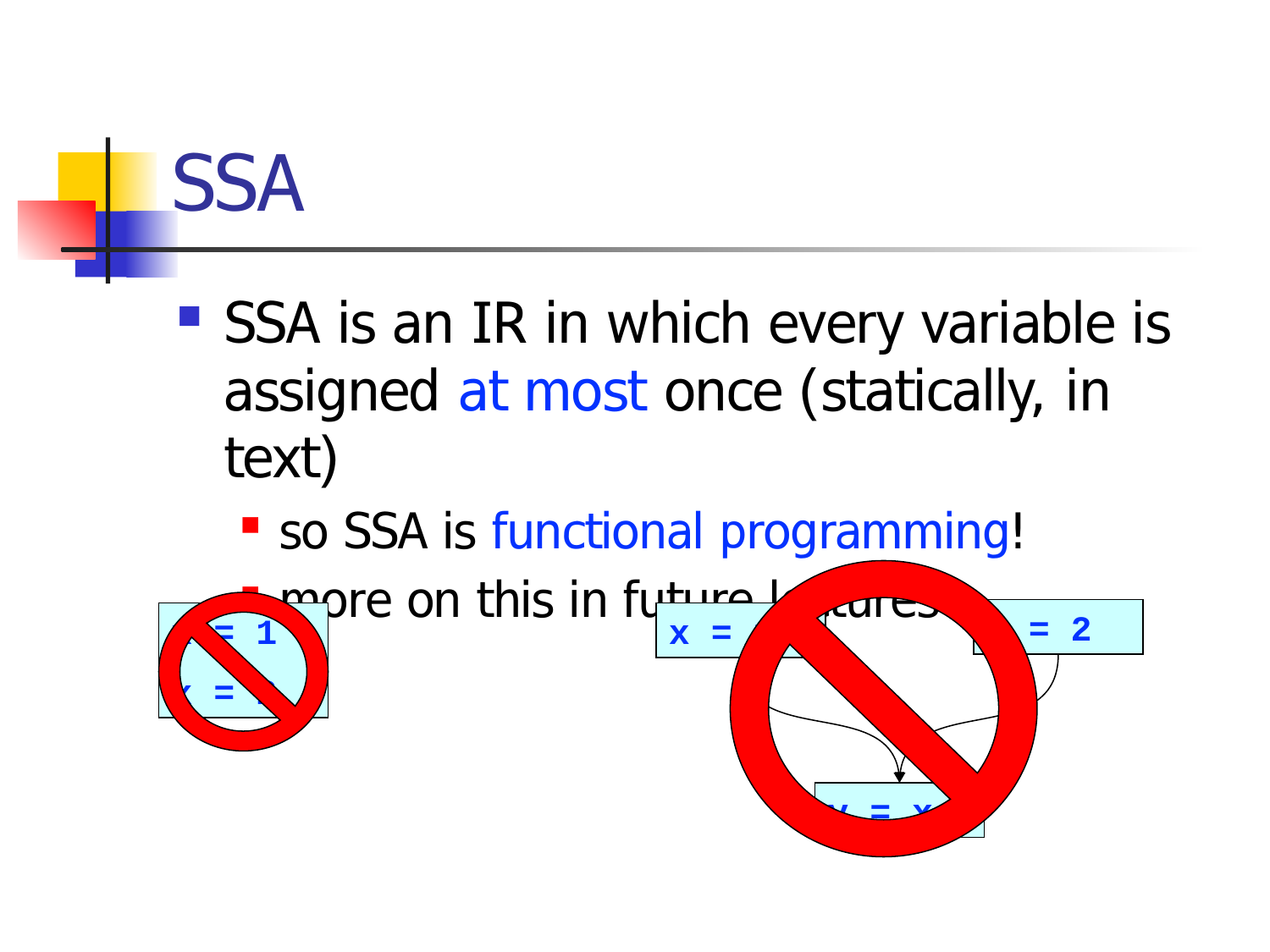

# SSA
SSA is an IR in which every variable is assigned at most once (statically, in text)
so SSA is functional programming!
more on this in future lectures

x = 2
x = 1
x = 2
x = 1
y = x